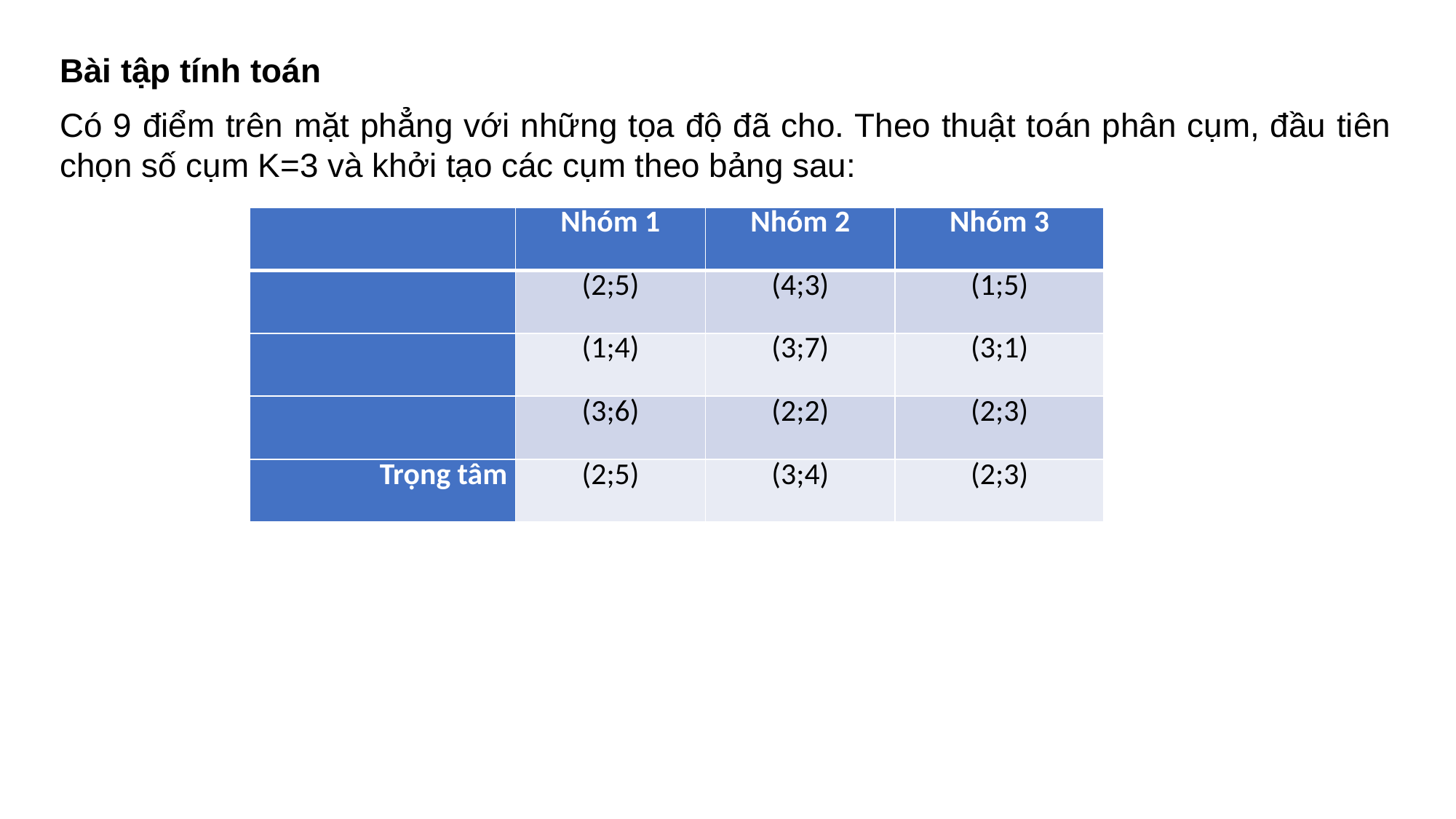

#
Bài tập tính toán
Có 9 điểm trên mặt phẳng với những tọa độ đã cho. Theo thuật toán phân cụm, đầu tiên chọn số cụm K=3 và khởi tạo các cụm theo bảng sau:

|  | Nhóm 1 | Nhóm 2 | Nhóm 3 |
| --- | --- | --- | --- |
|  | (2;5) | (4;3) | (1;5) |
|  | (1;4) | (3;7) | (3;1) |
|  | (3;6) | (2;2) | (2;3) |
| Trọng tâm | (2;5) | (3;4) | (2;3) |